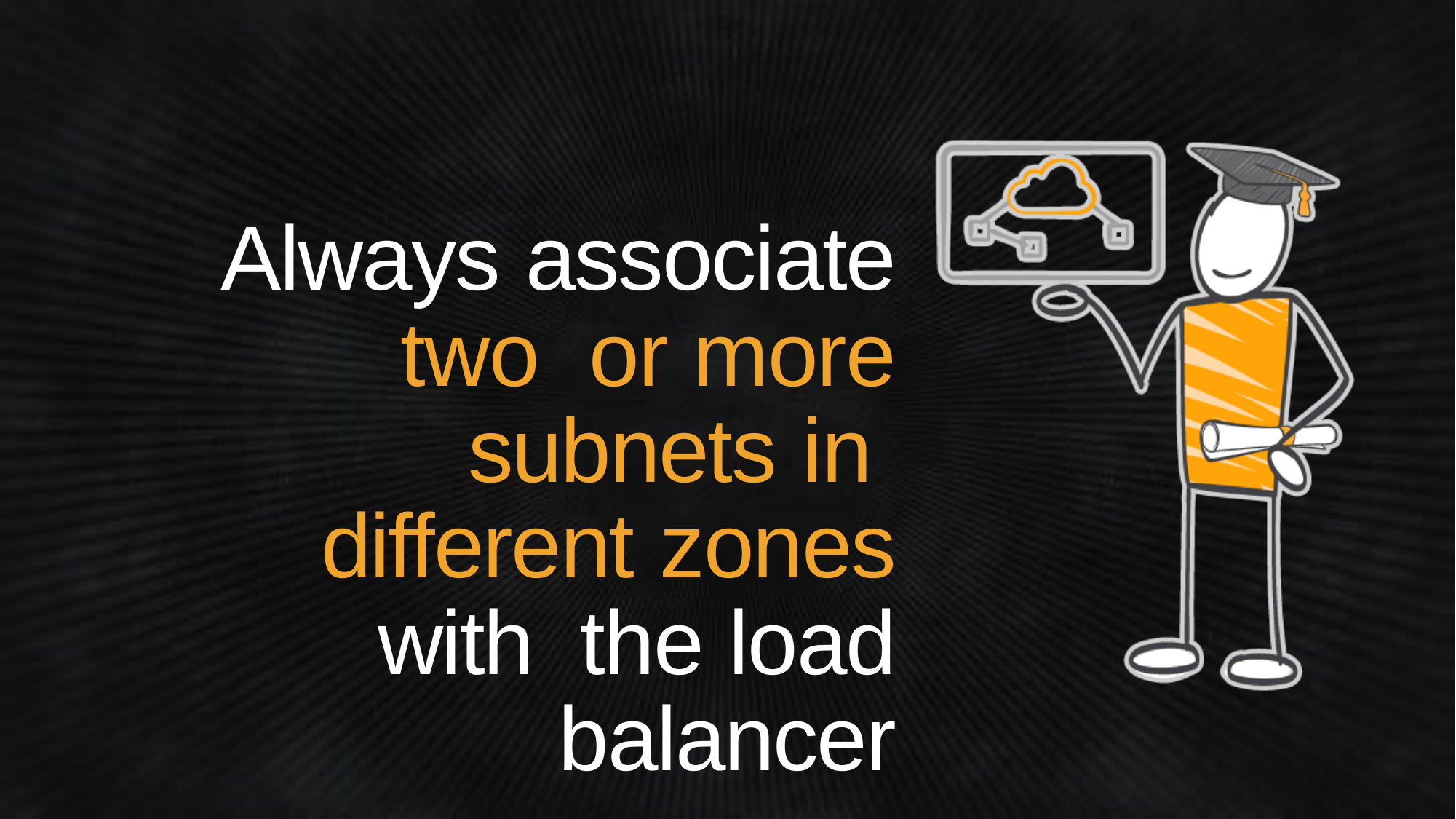

Always associate two  or more subnets in  different zones with  the load balancer